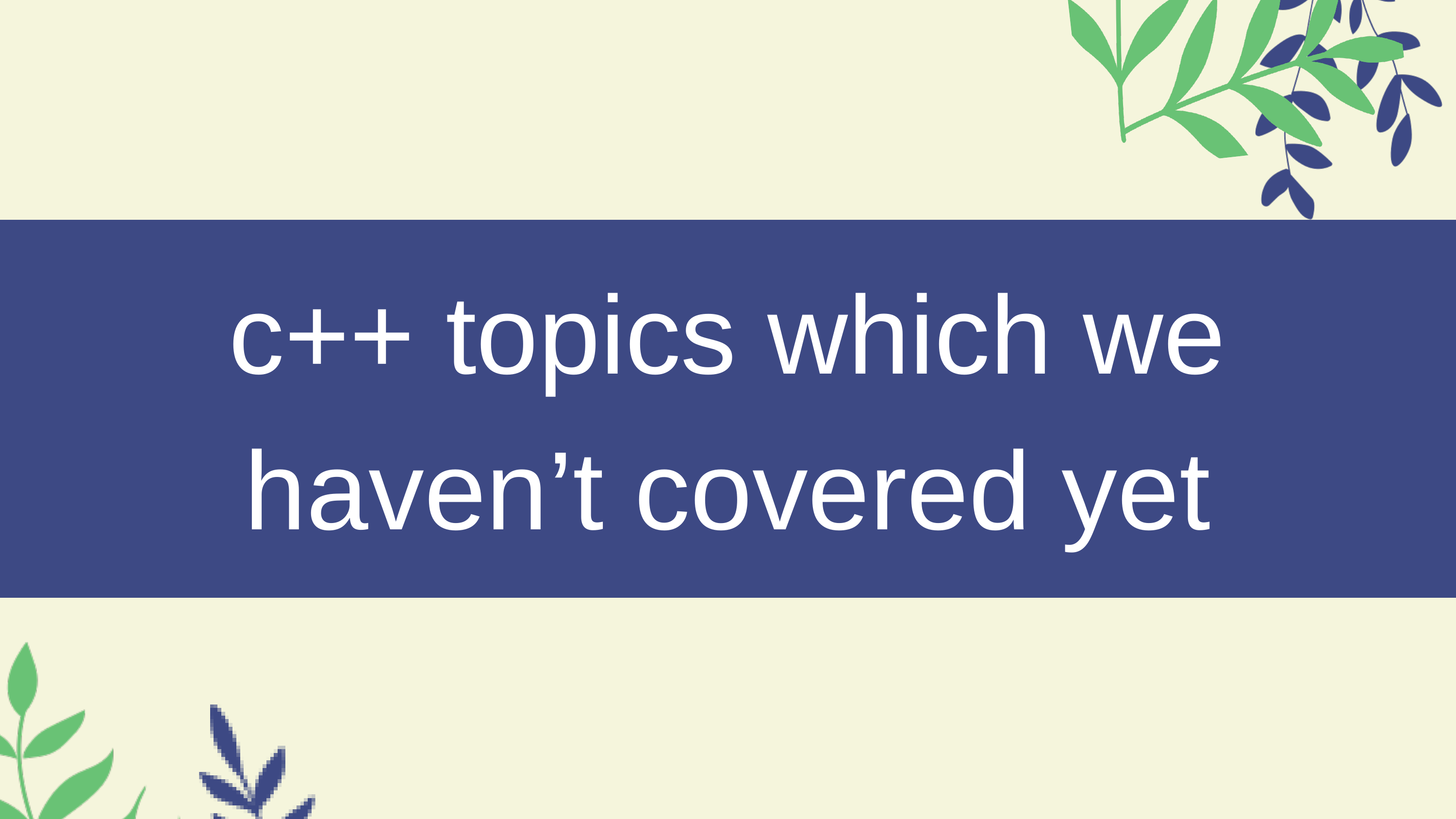

c++ topics which we haven’t covered yet